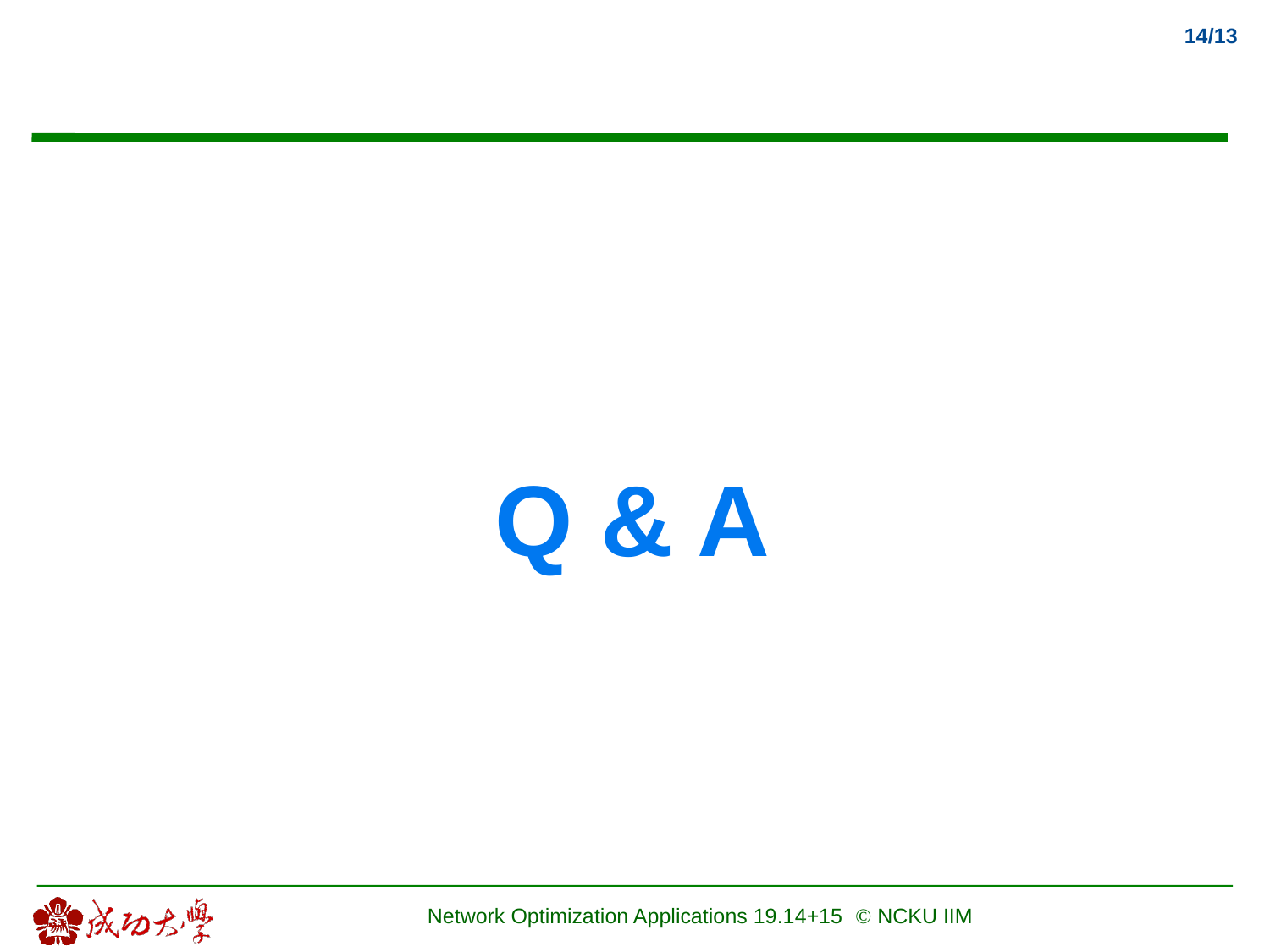

# Q & A
Network Optimization Applications 19.14+15  © NCKU IIM